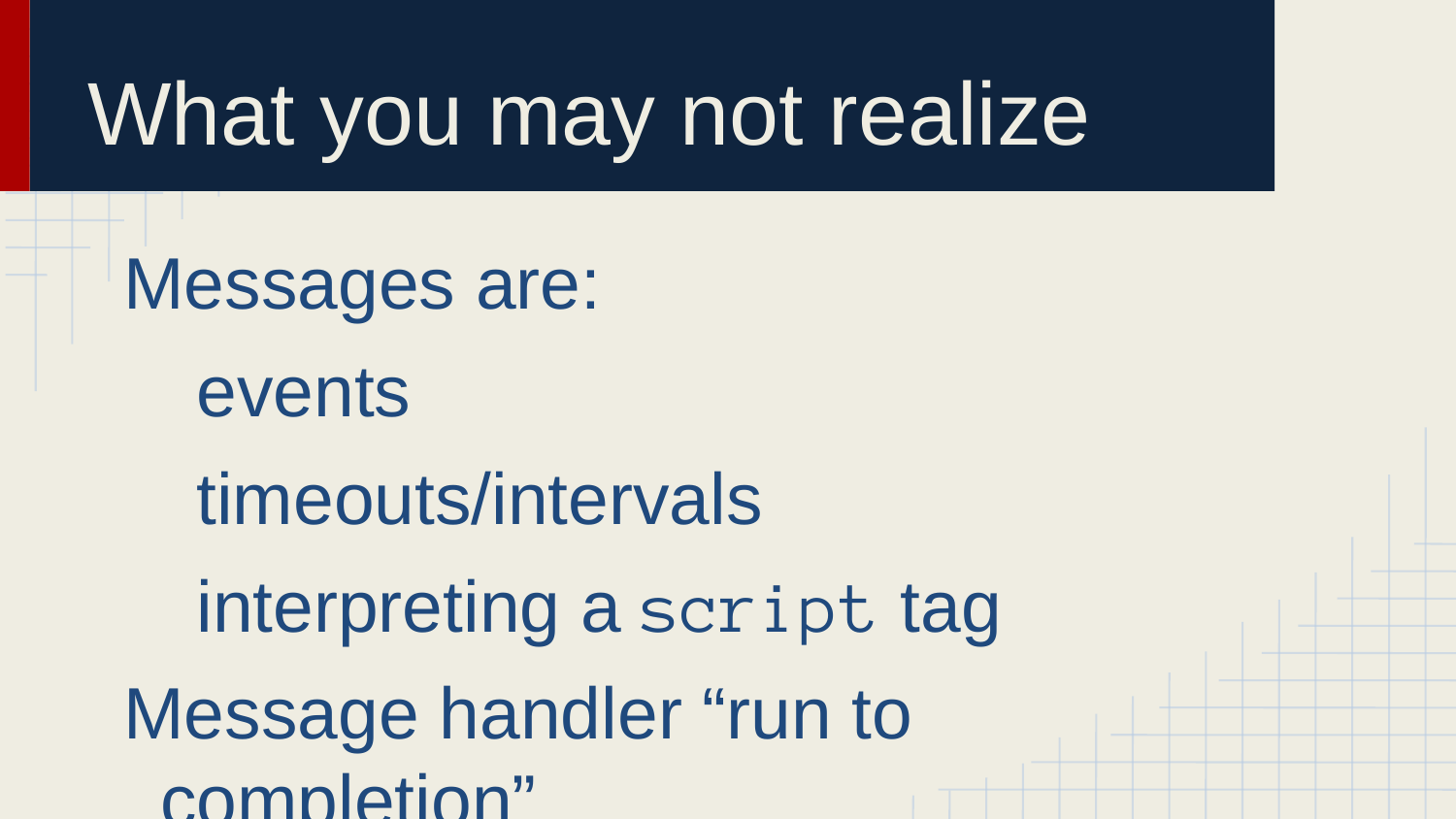

# What you may not realize
Messages are:
events
timeouts/intervals
interpreting a script tag
Message handler “run to completion”